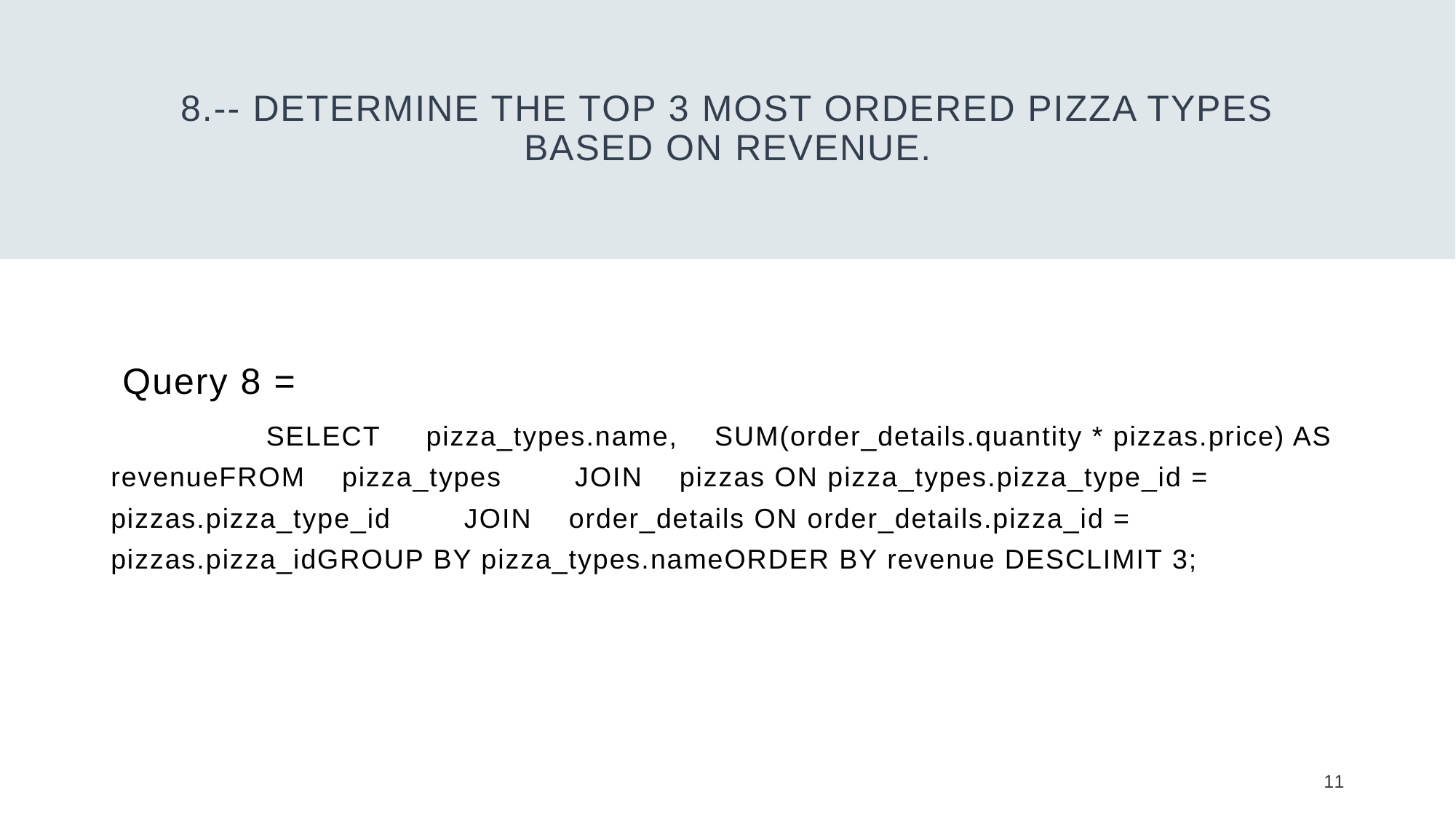

# 8.-- Determine the top 3 most ordered pizza types based on revenue.
 Query 8 =
                 SELECT     pizza_types.name,    SUM(order_details.quantity * pizzas.price) AS revenueFROM    pizza_types        JOIN    pizzas ON pizza_types.pizza_type_id = pizzas.pizza_type_id        JOIN    order_details ON order_details.pizza_id = pizzas.pizza_idGROUP BY pizza_types.nameORDER BY revenue DESCLIMIT 3;
11